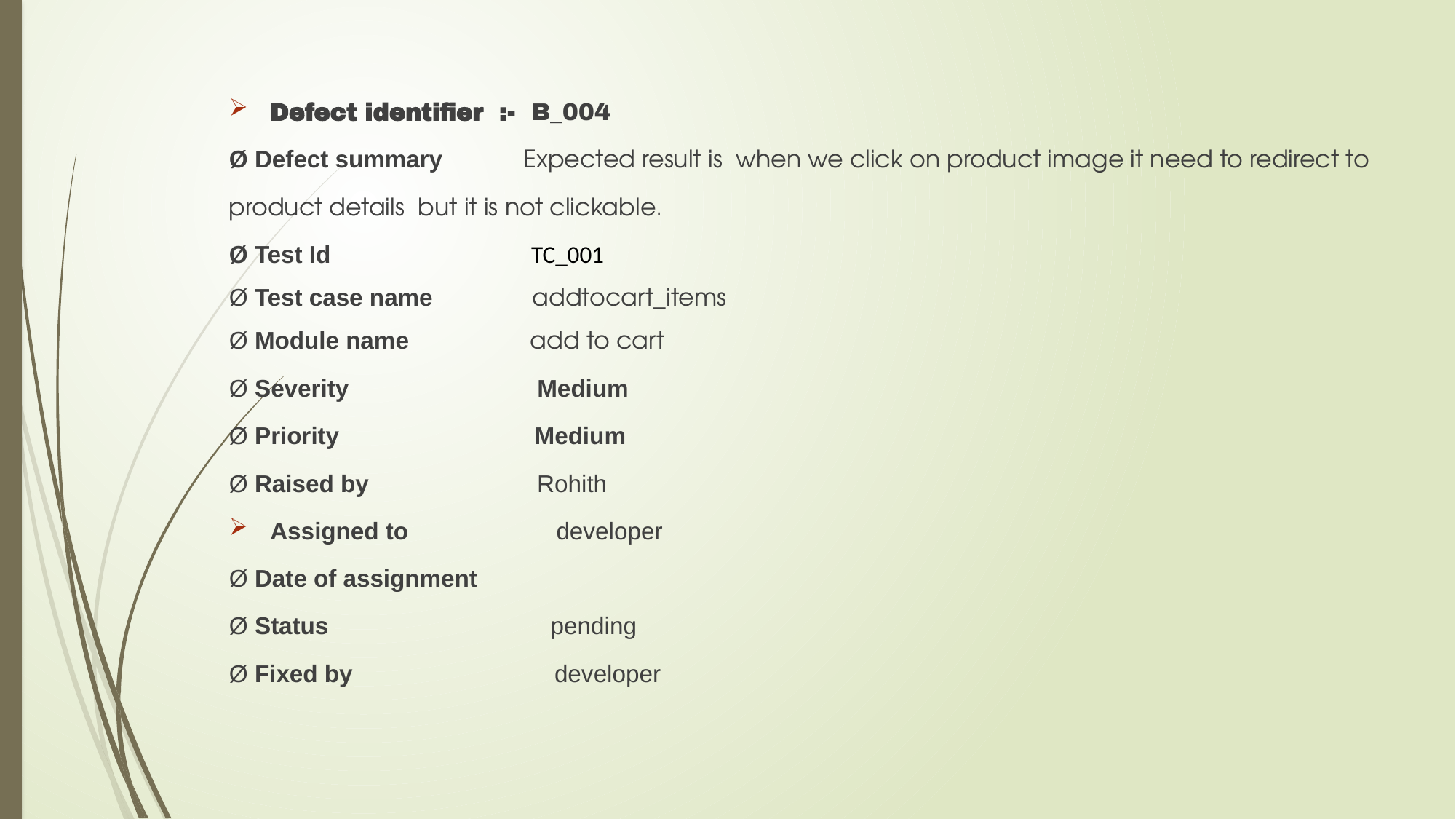

Defect identifier  :-  B_004
Ø Defect summary            Expected result is  when we click on product image it need to redirect to
product details  but it is not clickable.
Ø Test Id                              TC_001
Ø Test case name               addtocart_items
Ø Module name                  add to cart
Ø Severity                            Medium
Ø Priority                             Medium
Ø Raised by                         Rohith
Assigned to                      developer
Ø Date of assignment
Ø Status                                 pending
Ø Fixed by                              developer